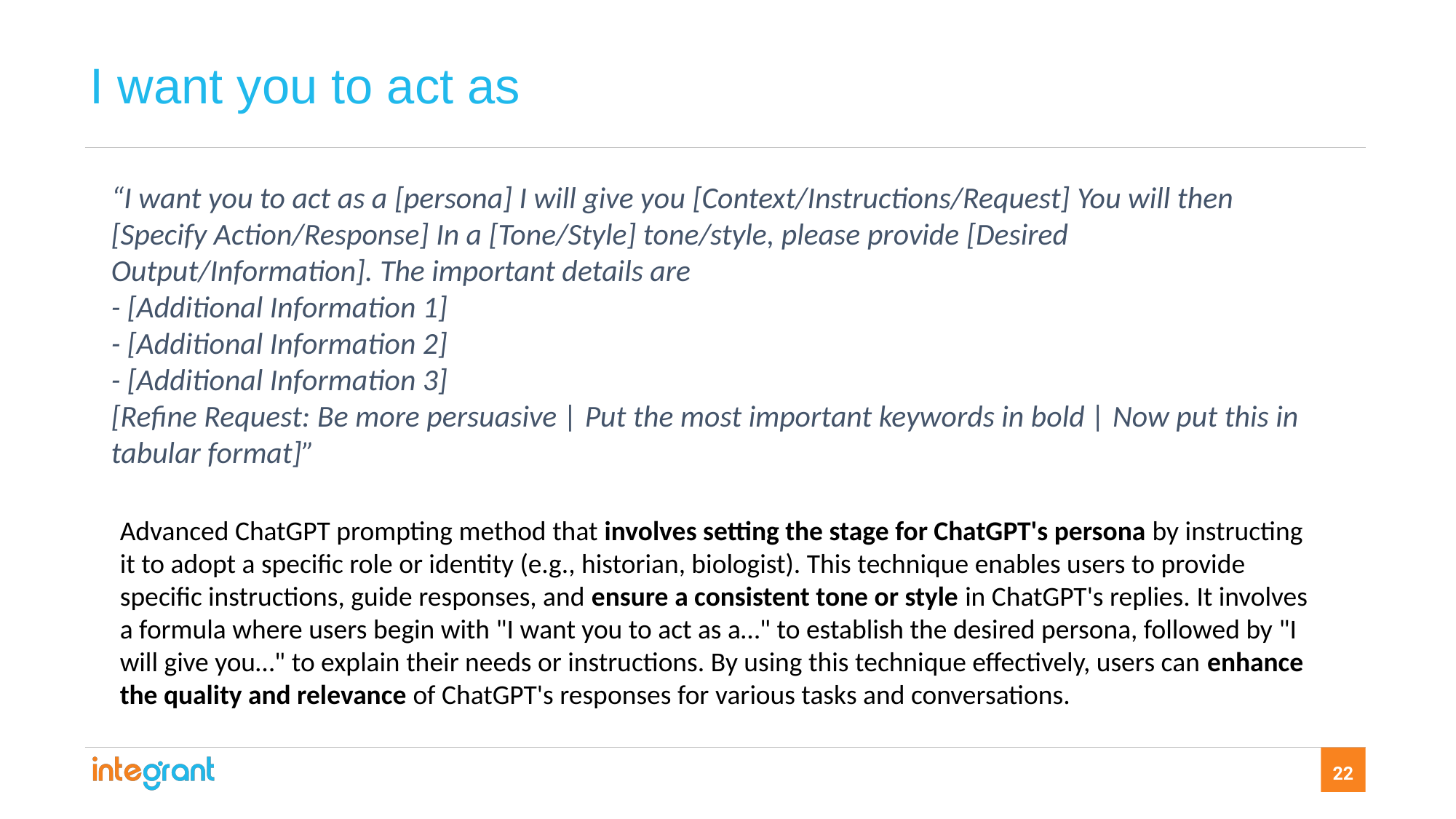

I want you to act as
“I want you to act as a [persona] I will give you [Context/Instructions/Request] You will then [Specify Action/Response] In a [Tone/Style] tone/style, please provide [Desired Output/Information]. The important details are
- [Additional Information 1]
- [Additional Information 2]
- [Additional Information 3]
[Refine Request: Be more persuasive | Put the most important keywords in bold | Now put this in tabular format]”
Advanced ChatGPT prompting method that involves setting the stage for ChatGPT's persona by instructing it to adopt a specific role or identity (e.g., historian, biologist). This technique enables users to provide specific instructions, guide responses, and ensure a consistent tone or style in ChatGPT's replies. It involves a formula where users begin with "I want you to act as a…" to establish the desired persona, followed by "I will give you…" to explain their needs or instructions. By using this technique effectively, users can enhance the quality and relevance of ChatGPT's responses for various tasks and conversations.
22